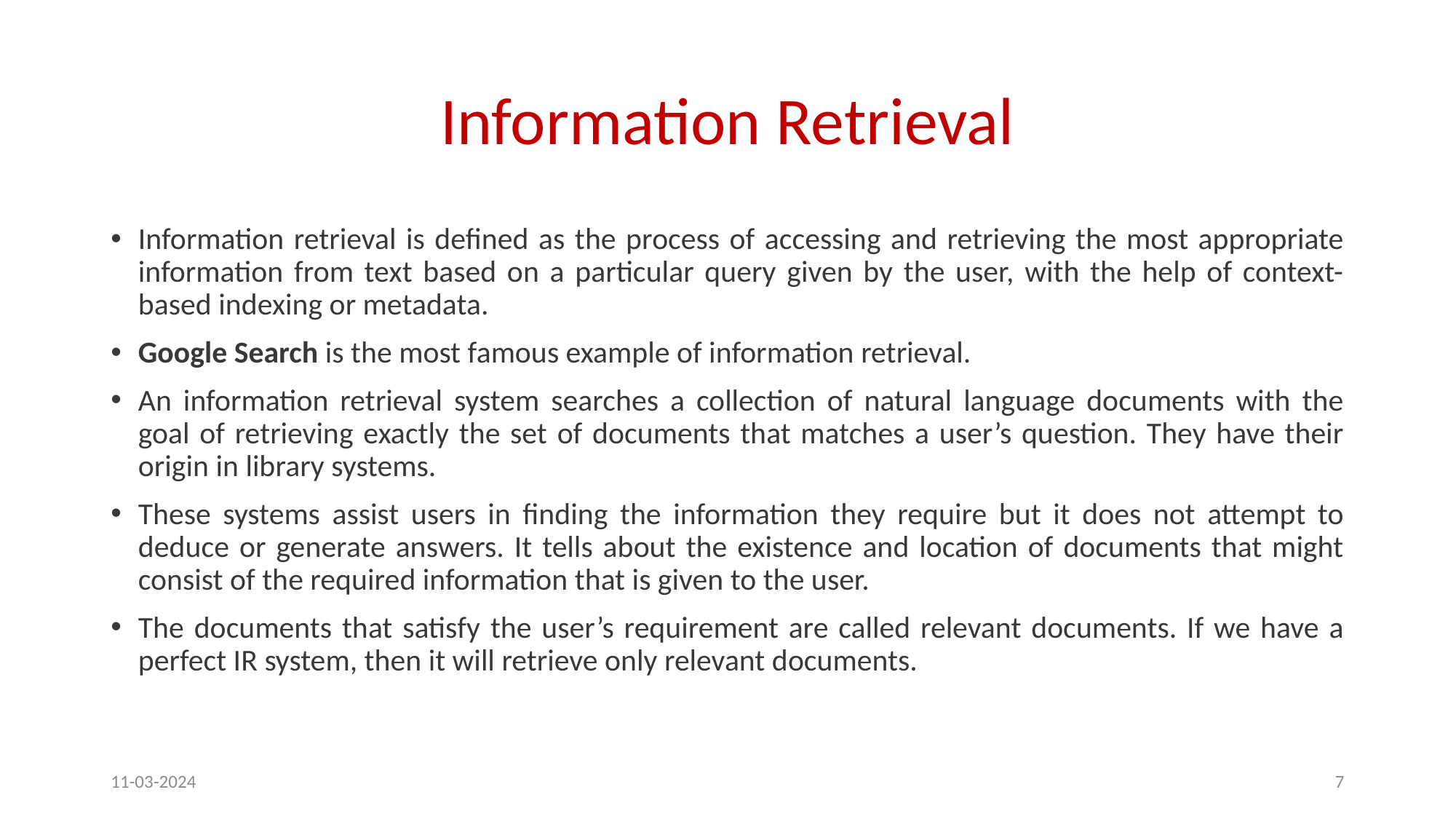

# Information Retrieval
Information retrieval is defined as the process of accessing and retrieving the most appropriate information from text based on a particular query given by the user, with the help of context-based indexing or metadata.
Google Search is the most famous example of information retrieval.
An information retrieval system searches a collection of natural language documents with the goal of retrieving exactly the set of documents that matches a user’s question. They have their origin in library systems.
These systems assist users in finding the information they require but it does not attempt to deduce or generate answers. It tells about the existence and location of documents that might consist of the required information that is given to the user.
The documents that satisfy the user’s requirement are called relevant documents. If we have a perfect IR system, then it will retrieve only relevant documents.

11-03-2024
7